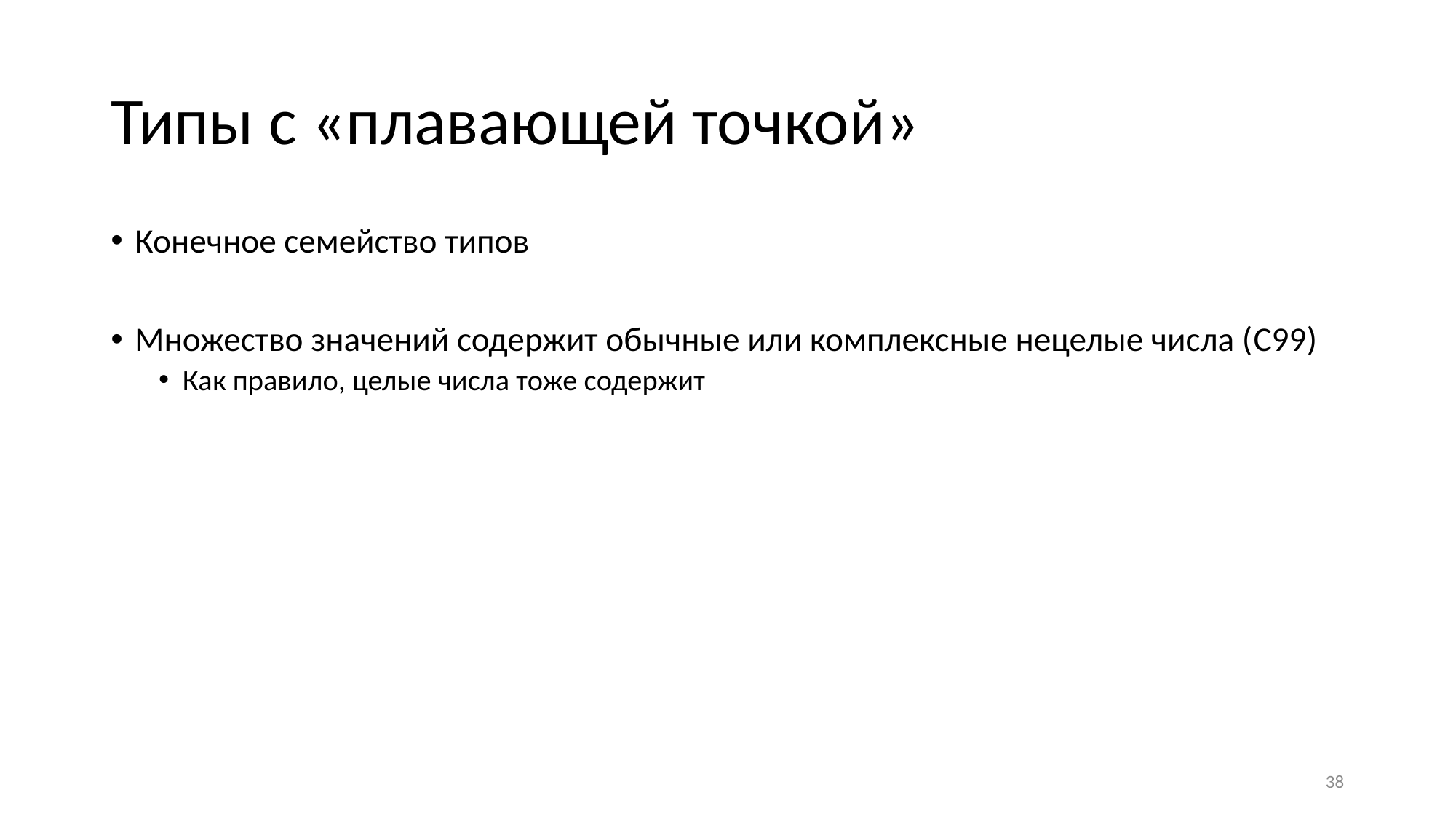

# Типы с «плавающей точкой»
Конечное семейство типов

Множество значений содержит обычные или комплексные нецелые числа (C99)
Как правило, целые числа тоже содержит

Операции
Арифметика, проверка равенства
Для обычных чисел с плавающей точкой – проверка порядка

Результат арифметических операций всегда определен, но может отличаться от результата соотв. арифметической операции в математике
Результат сравнения всегда определён
38